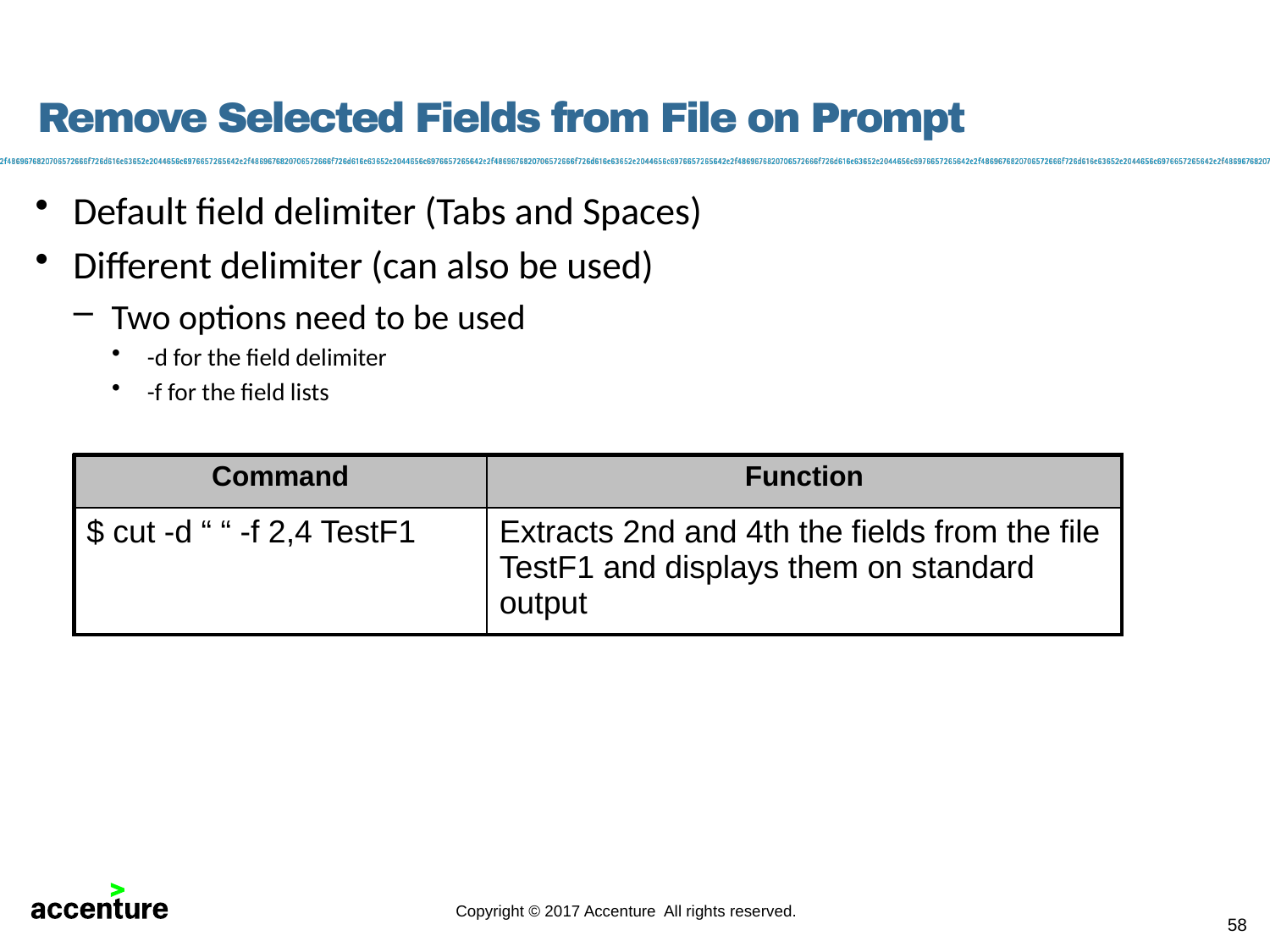

# Remove Selected Fields from File on Prompt
Default field delimiter (Tabs and Spaces)
Different delimiter (can also be used)
Two options need to be used
-d for the field delimiter
-f for the field lists
| Command | Function |
| --- | --- |
| $ cut -d “ “ -f 2,4 TestF1 | Extracts 2nd and 4th the fields from the file TestF1 and displays them on standard output |

58